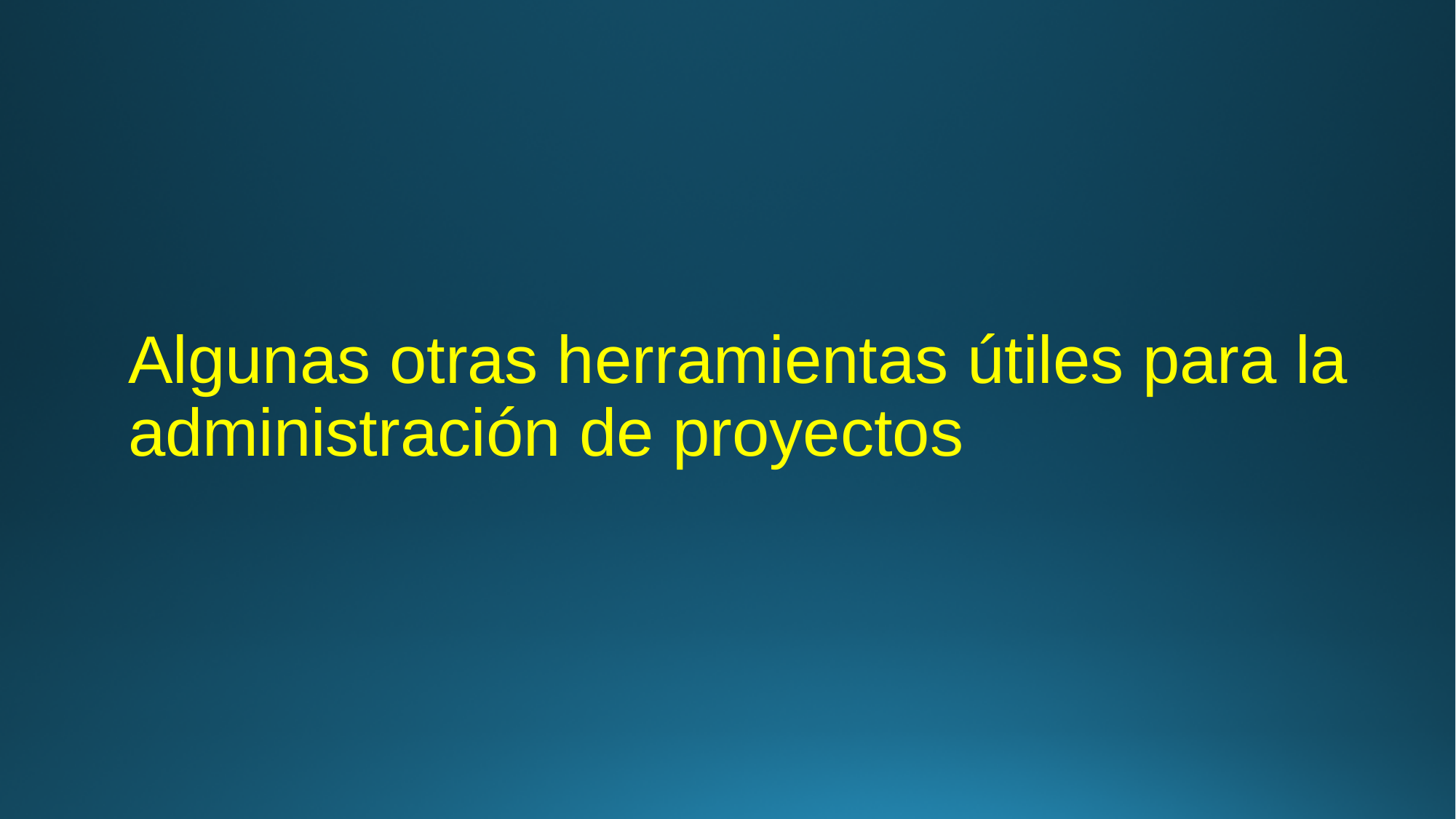

# Algunas otras herramientas útiles para la administración de proyectos